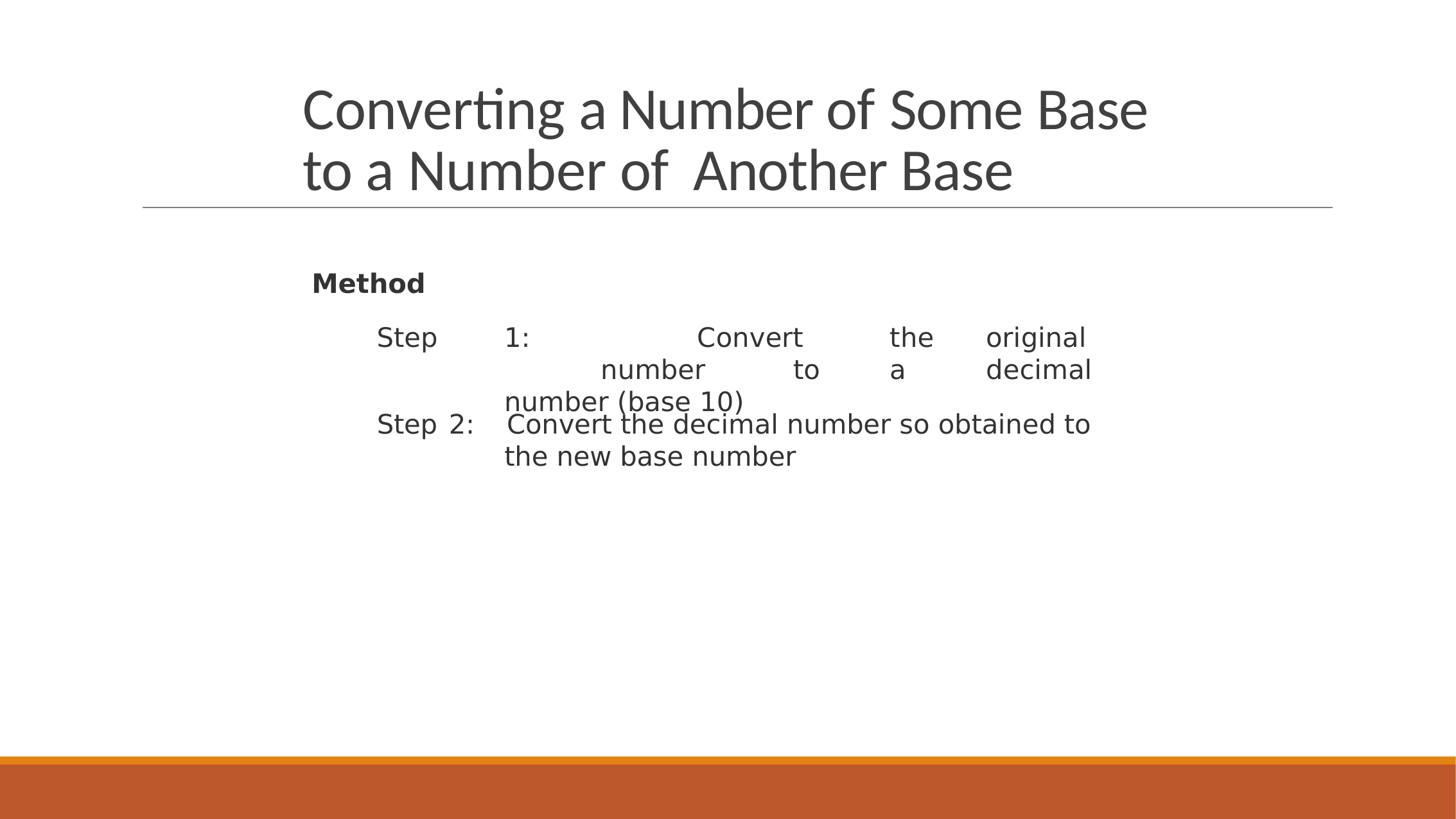

# Converting a Number of Some Base to a Number of  Another Base
Method
Step	1:		Convert	the	original	number	to	a	decimal  number (base 10)
Step 2:
Convert the decimal number so obtained to  the new base number